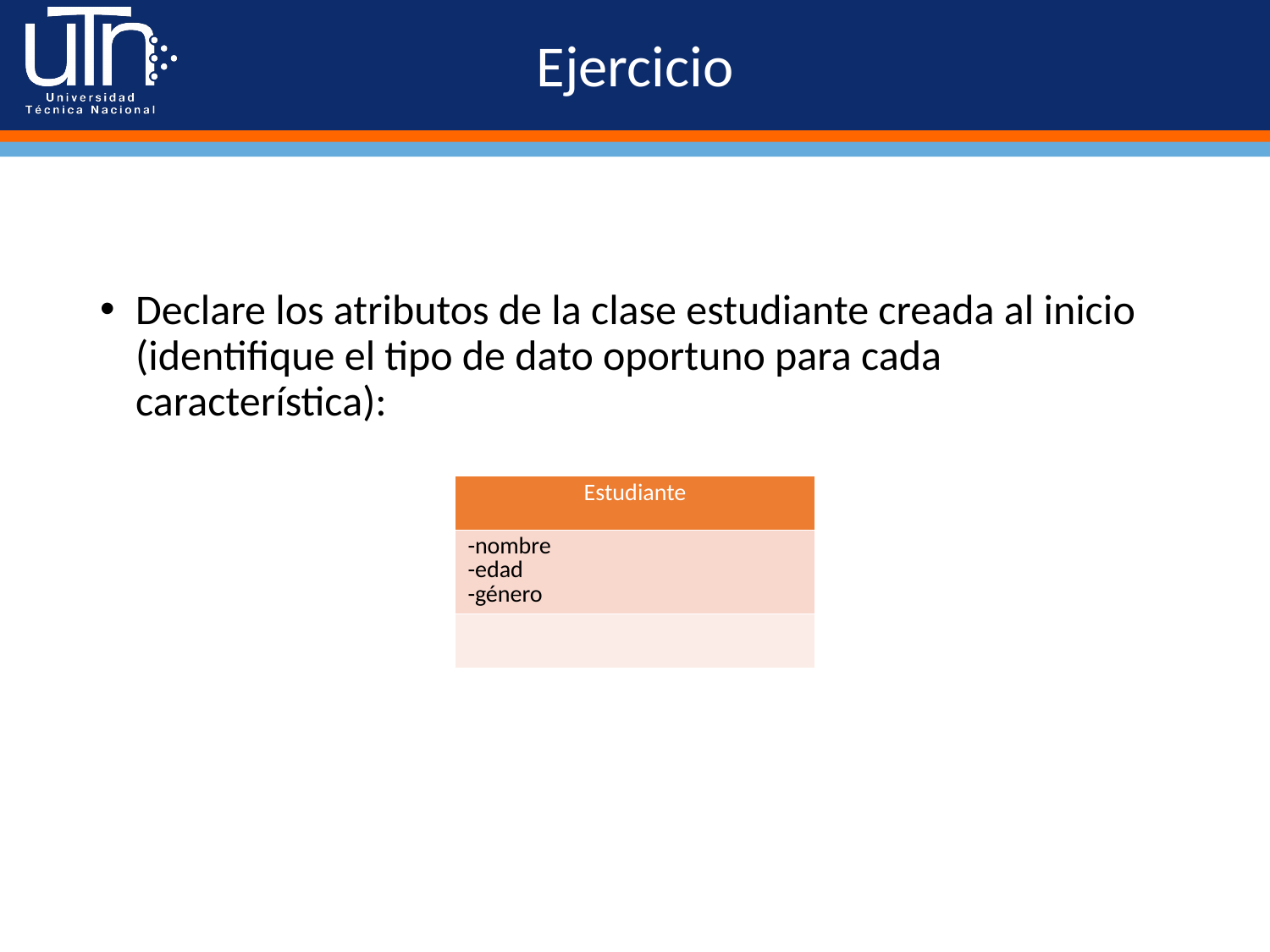

# Ejercicio

Declare los atributos de la clase estudiante creada al inicio (identifique el tipo de dato oportuno para cada característica):
| Estudiante |
| --- |
| -nombre -edad -género |
|  |